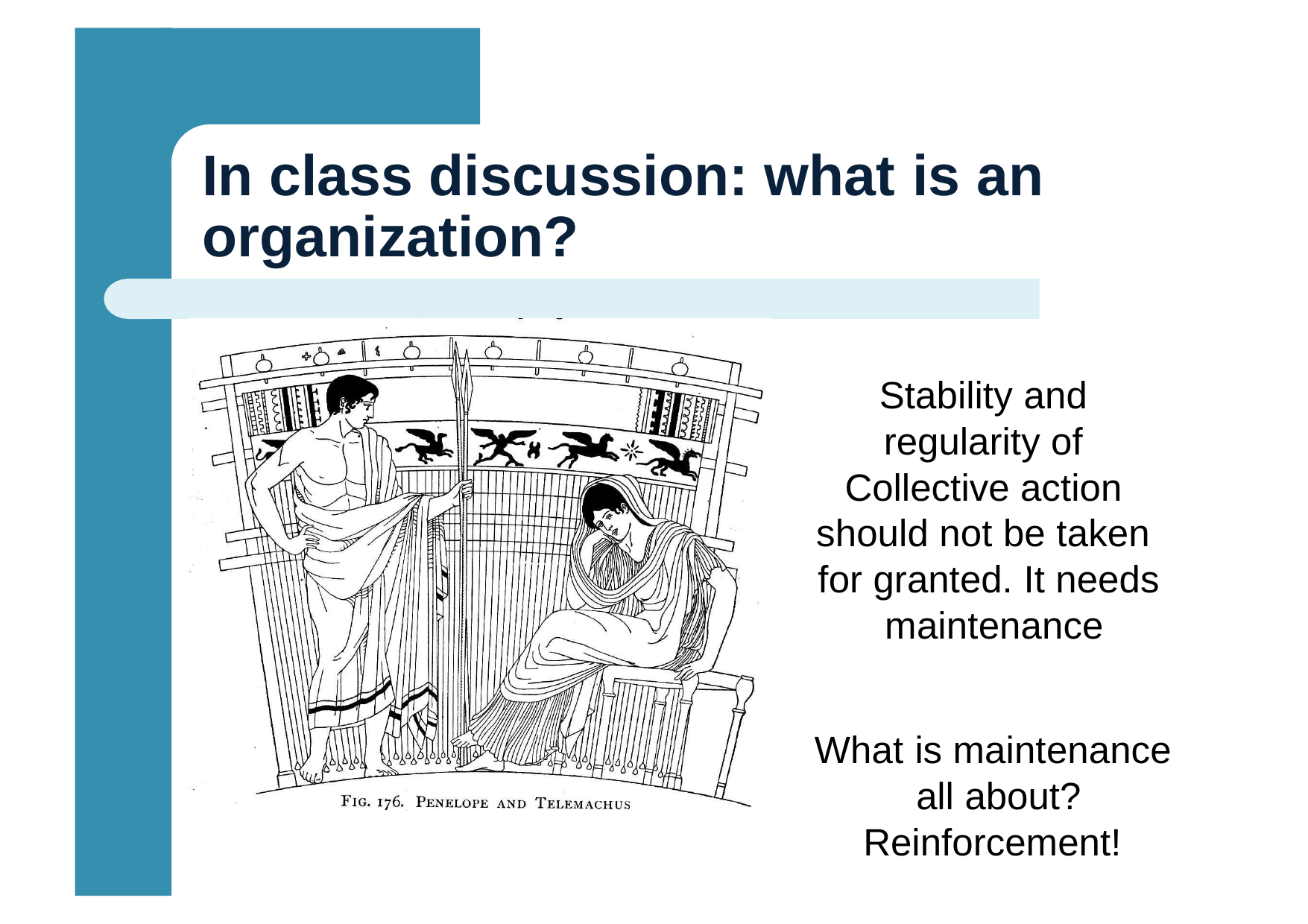

# In class discussion: what is an
organization?

Stability and  regularity of  Collective action  should not be taken  for granted. It needs  maintenance

What is maintenance  all about?
Reinforcement!